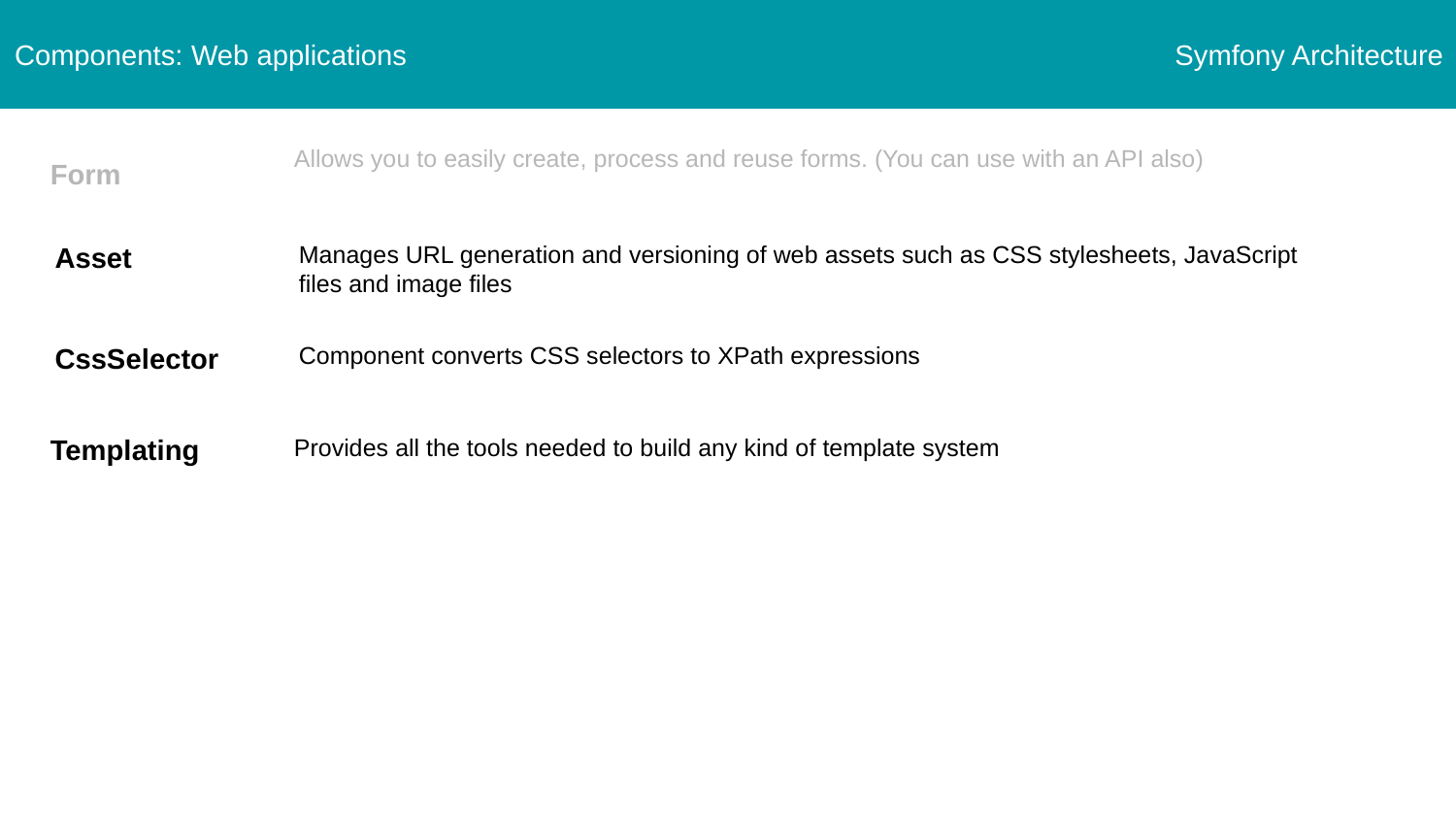

Components: Web applications
Symfony Architecture
Allows you to easily create, process and reuse forms. (You can use with an API also)
Form
Asset
Manages URL generation and versioning of web assets such as CSS stylesheets, JavaScript files and image files
CssSelector
Component converts CSS selectors to XPath expressions
Templating
Provides all the tools needed to build any kind of template system